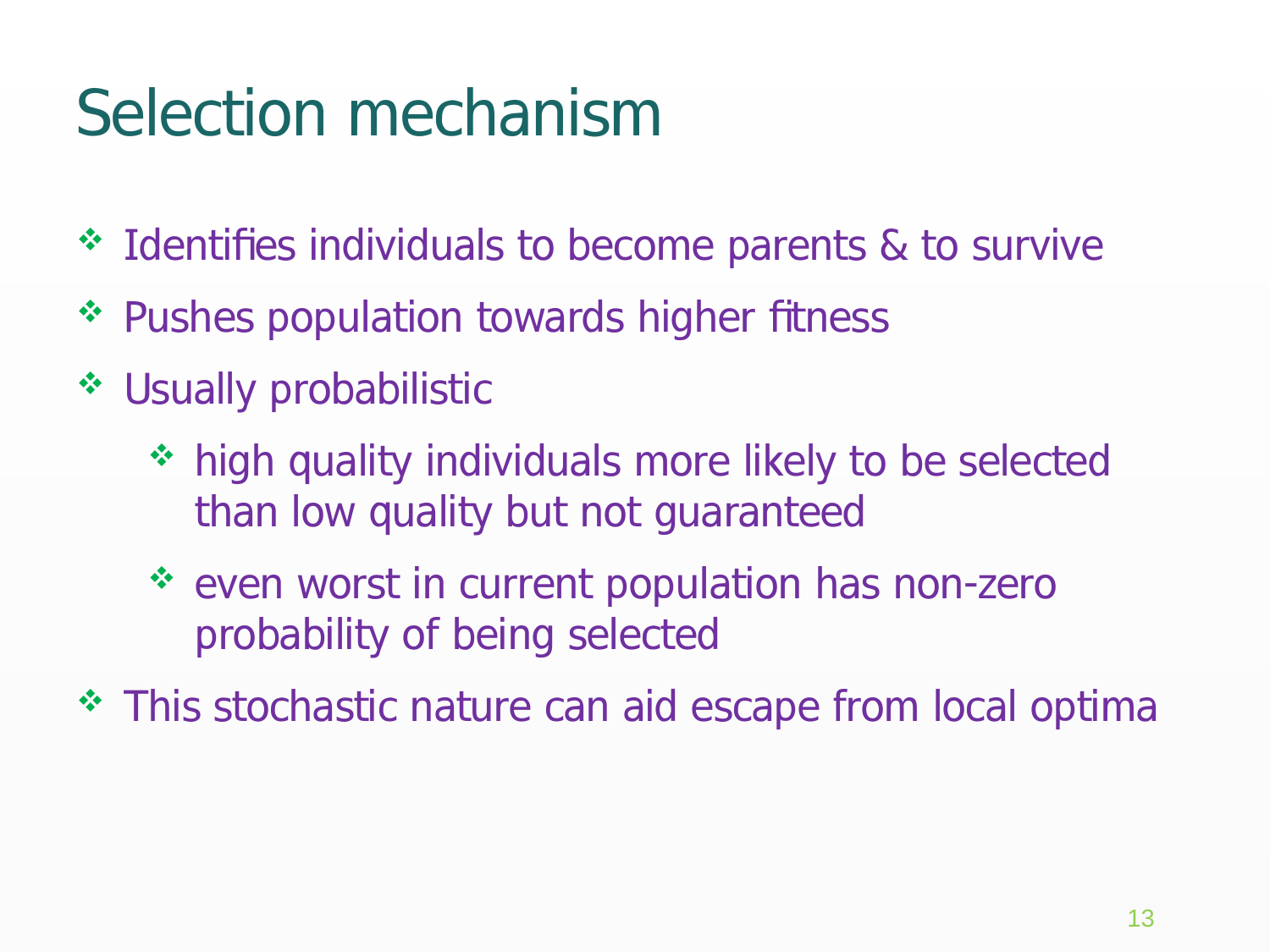

# Selection mechanism
Identifies individuals to become parents & to survive
Pushes population towards higher fitness
Usually probabilistic
high quality individuals more likely to be selected than low quality but not guaranteed
even worst in current population has non-zero probability of being selected
This stochastic nature can aid escape from local optima
13